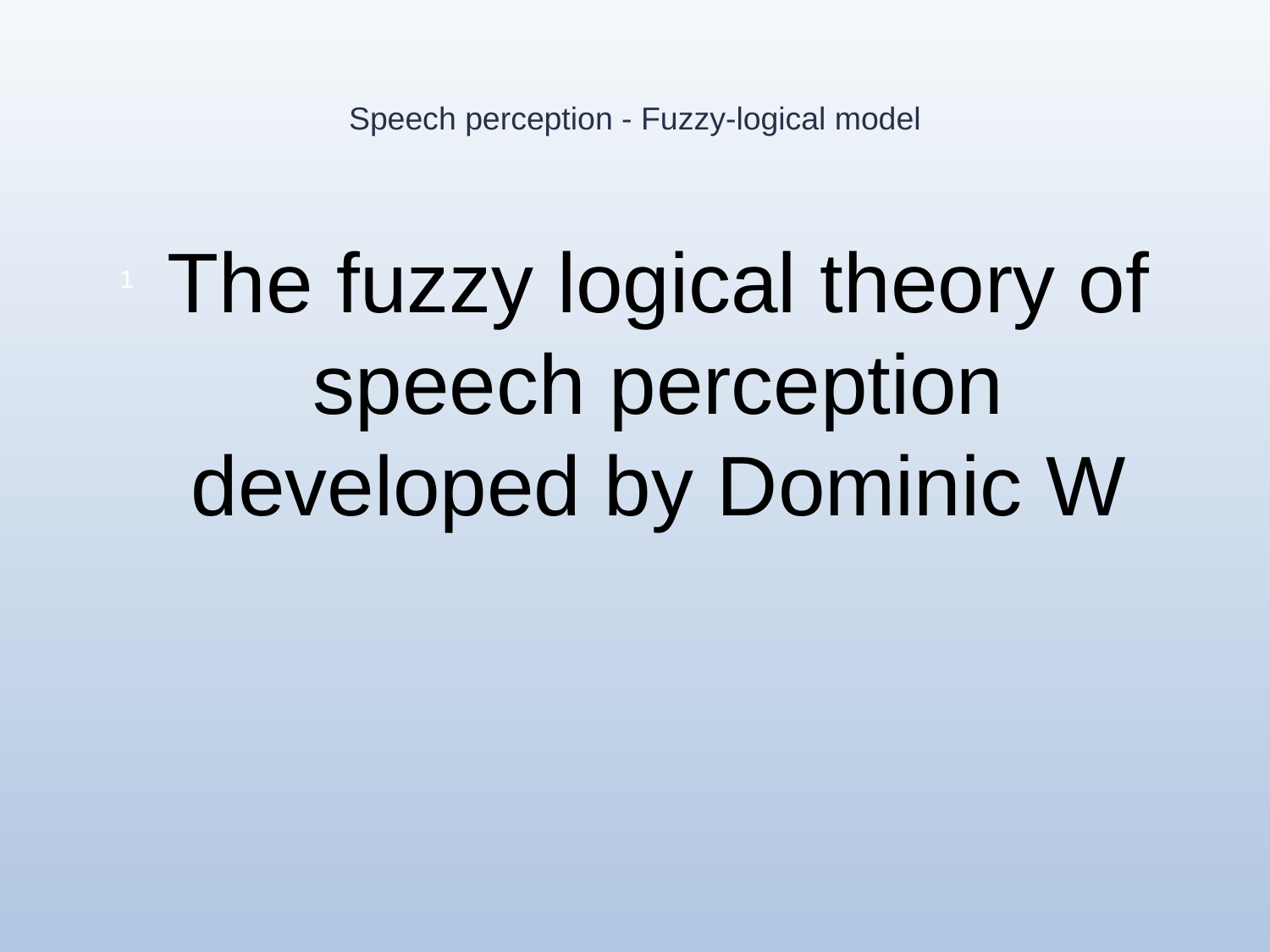

# Speech perception - Fuzzy-logical model
The fuzzy logical theory of speech perception developed by Dominic W